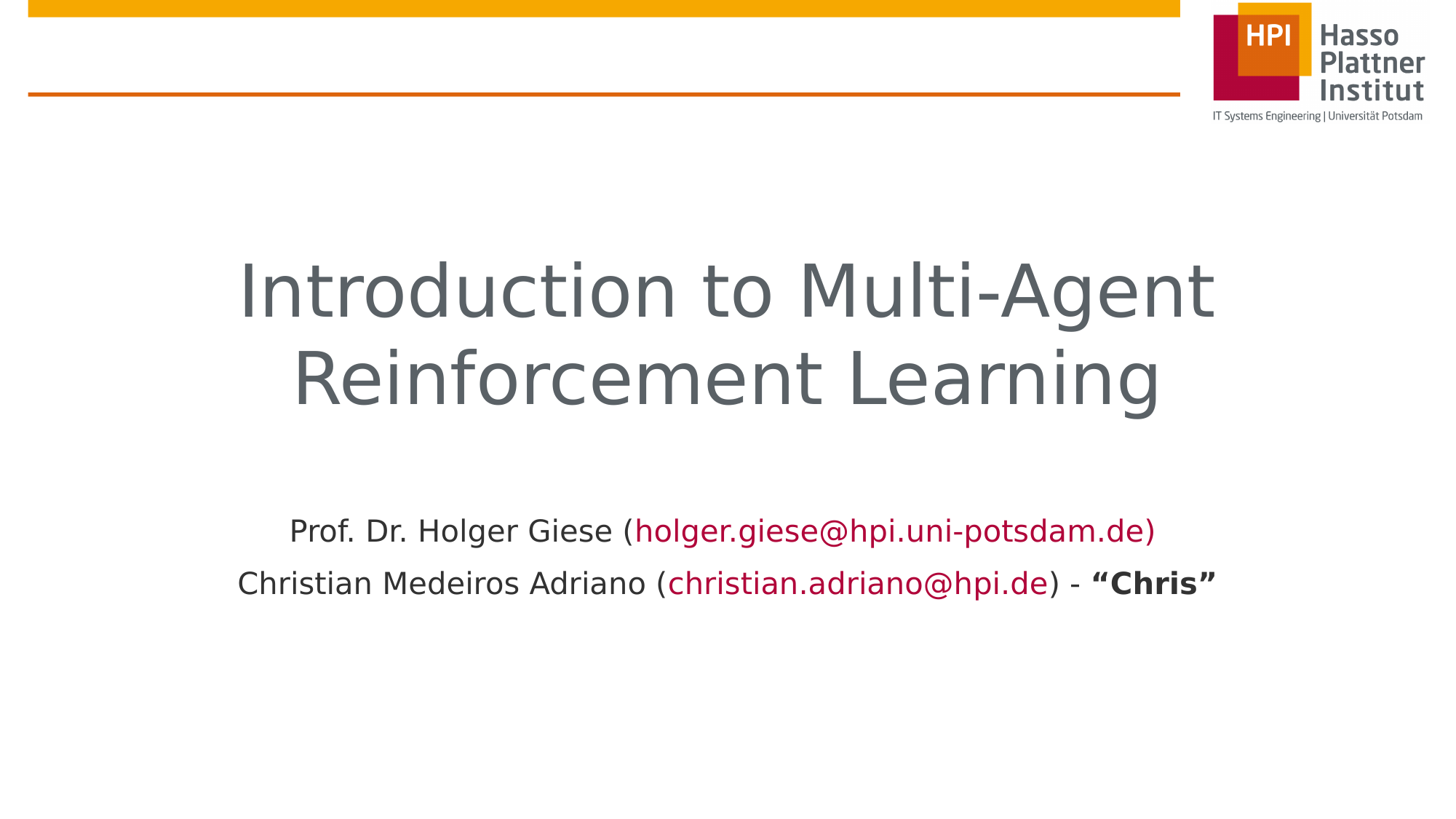

# Introduction to Multi-Agent Reinforcement Learning
Prof. Dr. Holger Giese (holger.giese@hpi.uni-potsdam.de)
Christian Medeiros Adriano (christian.adriano@hpi.de) - “Chris”